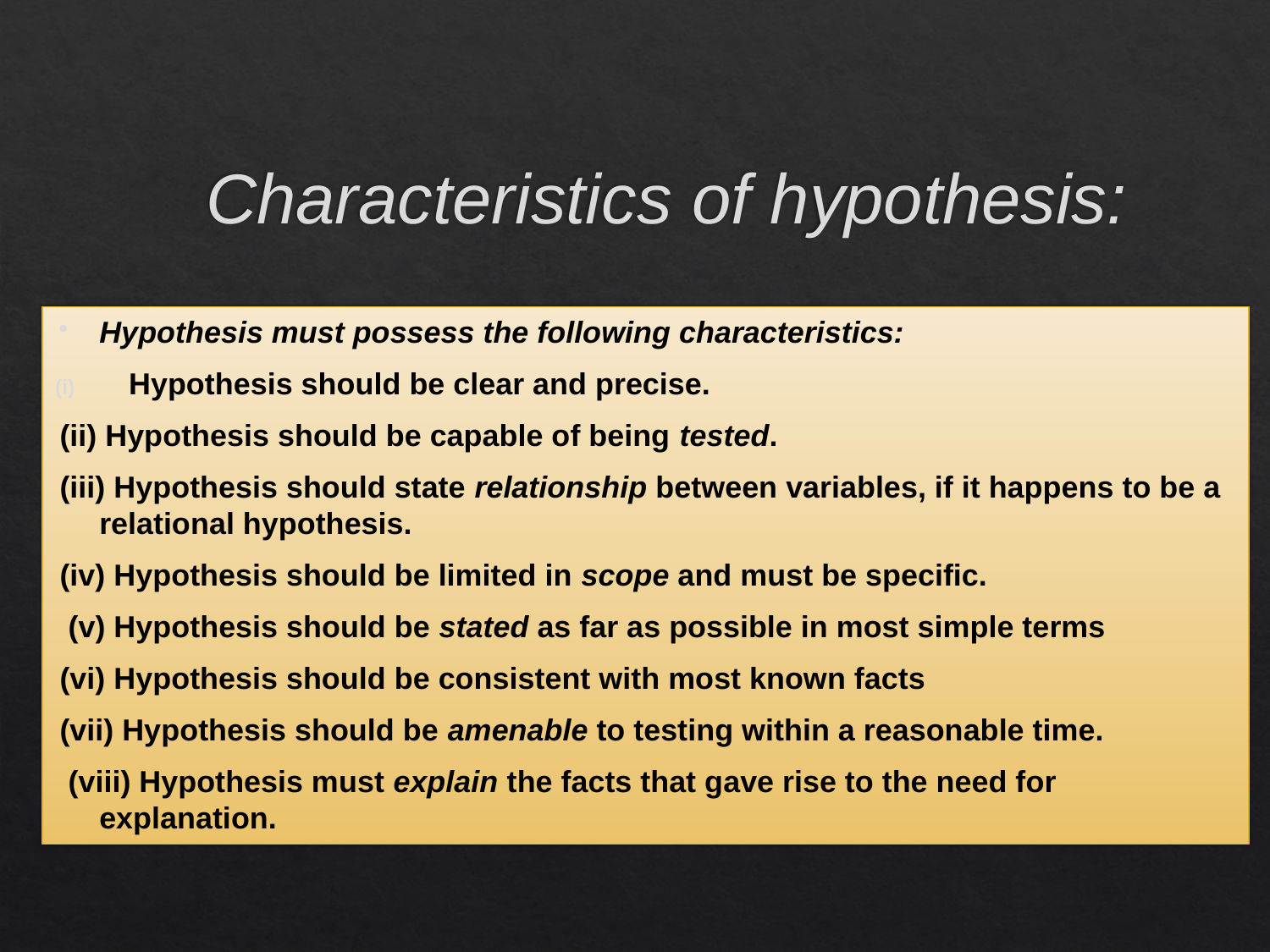

# Characteristics of hypothesis:
Hypothesis must possess the following characteristics:
Hypothesis should be clear and precise.
(ii) Hypothesis should be capable of being tested.
(iii) Hypothesis should state relationship between variables, if it happens to be a relational hypothesis.
(iv) Hypothesis should be limited in scope and must be specific.
 (v) Hypothesis should be stated as far as possible in most simple terms
(vi) Hypothesis should be consistent with most known facts
(vii) Hypothesis should be amenable to testing within a reasonable time.
 (viii) Hypothesis must explain the facts that gave rise to the need for explanation.